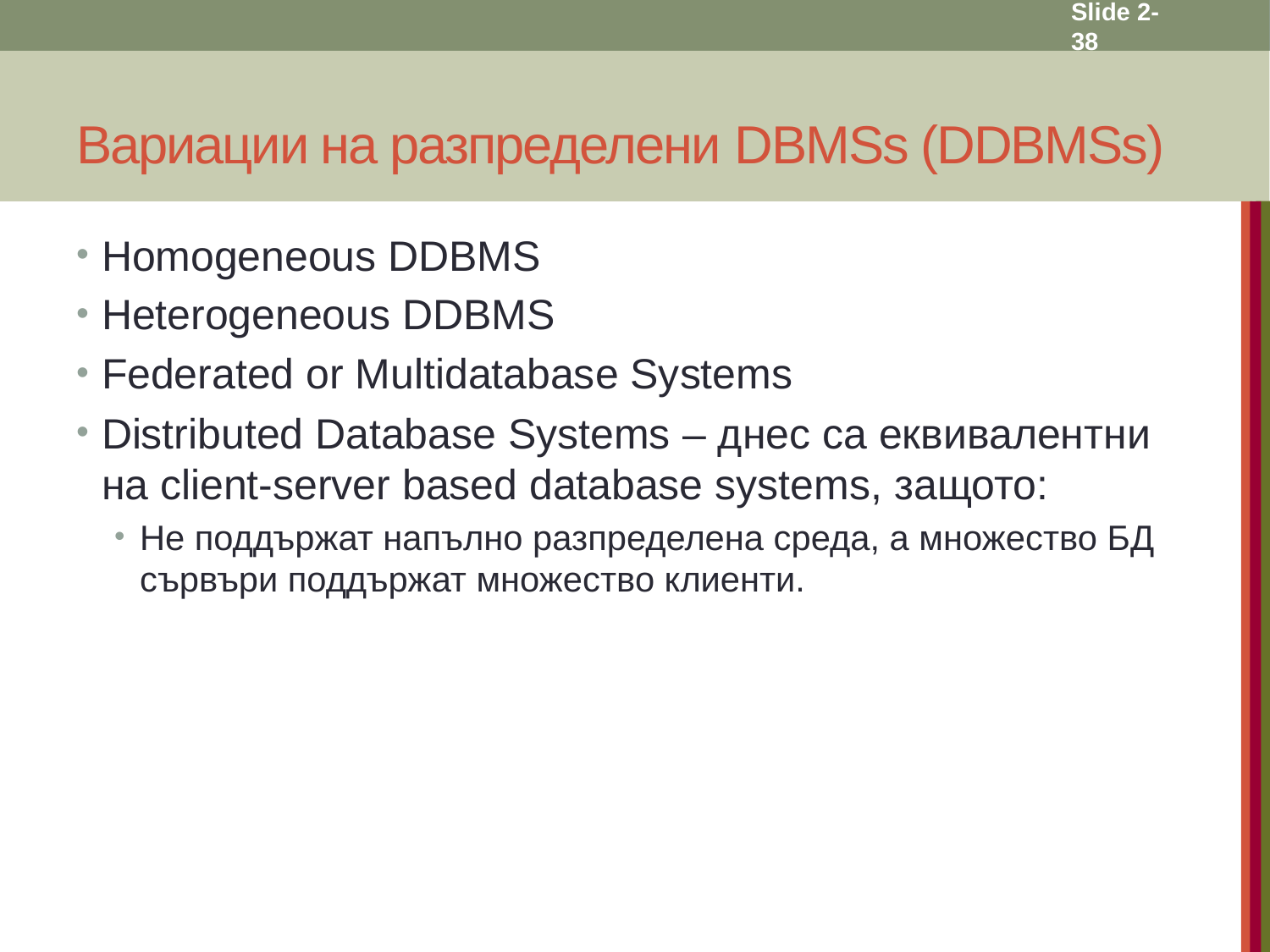

Slide 2- 38
# Вариации на разпределени DBMSs (DDBMSs)
Homogeneous DDBMS
Heterogeneous DDBMS
Federated or Multidatabase Systems
Distributed Database Systems – днес са еквивалентни на client-server based database systems, защото:
Не поддържат напълно разпределена среда, а множество БД сървъри поддържат множество клиенти.